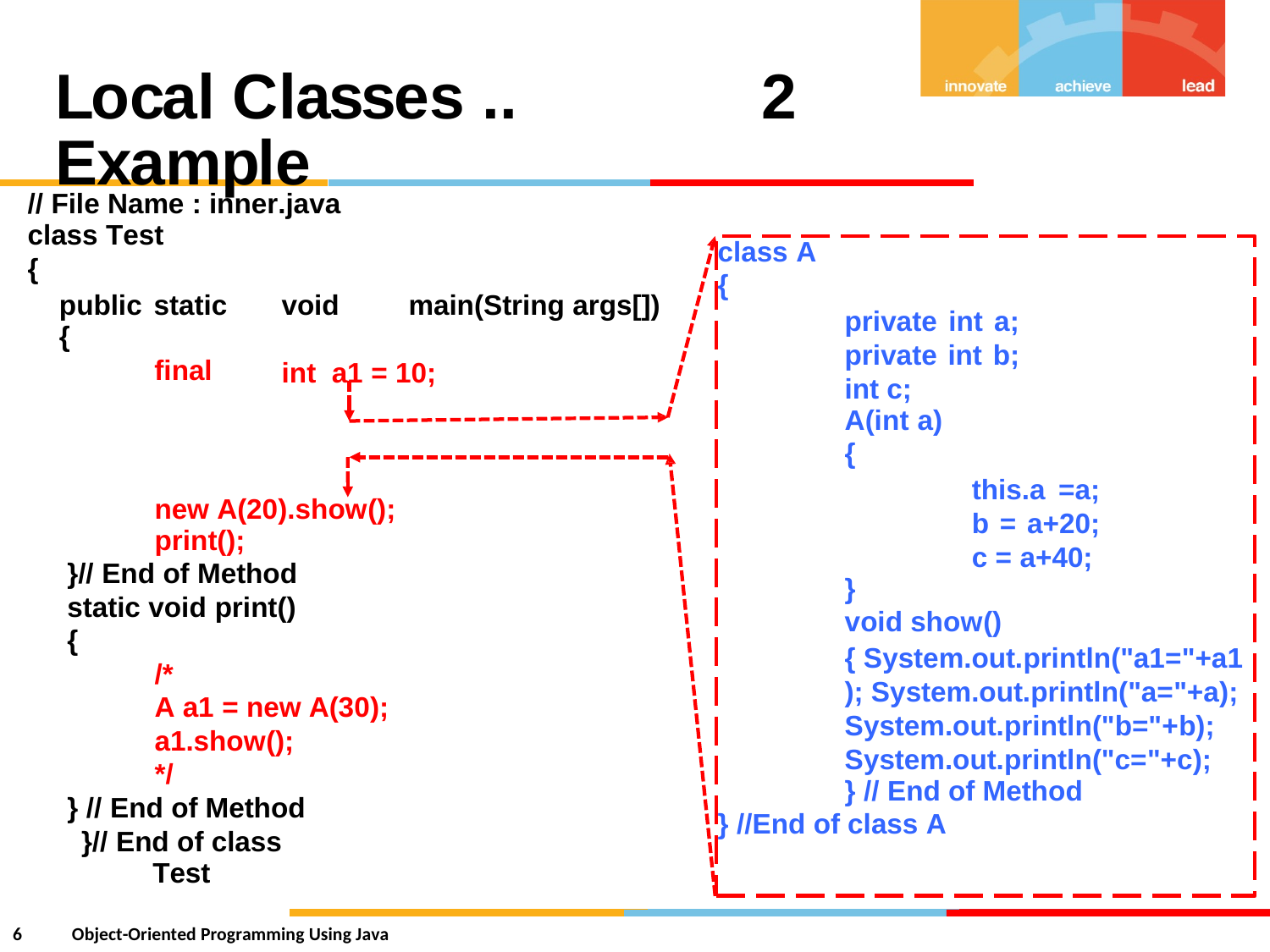

Local Classes .. Example
2

// File Name : inner.java
class Test
{

class A
{
private int a; private int b; int c;
A(int a)
{
this.a =a; b = a+20; c = a+40;
}
void show()
{ System.out.println("a1="+a1); System.out.println("a="+a); System.out.println("b="+b); System.out.println("c="+c);
} // End of Method
} //End of class A

public static
{
final
void
main(String args[])
int  a1 = 10;

new A(20).show();
print();
}// End of Method
static void print()
{
/*
A a1 = new A(30);
a1.show();
*/
} // End of Method
}// End of class Test

6
Object-Oriented Programming Using Java